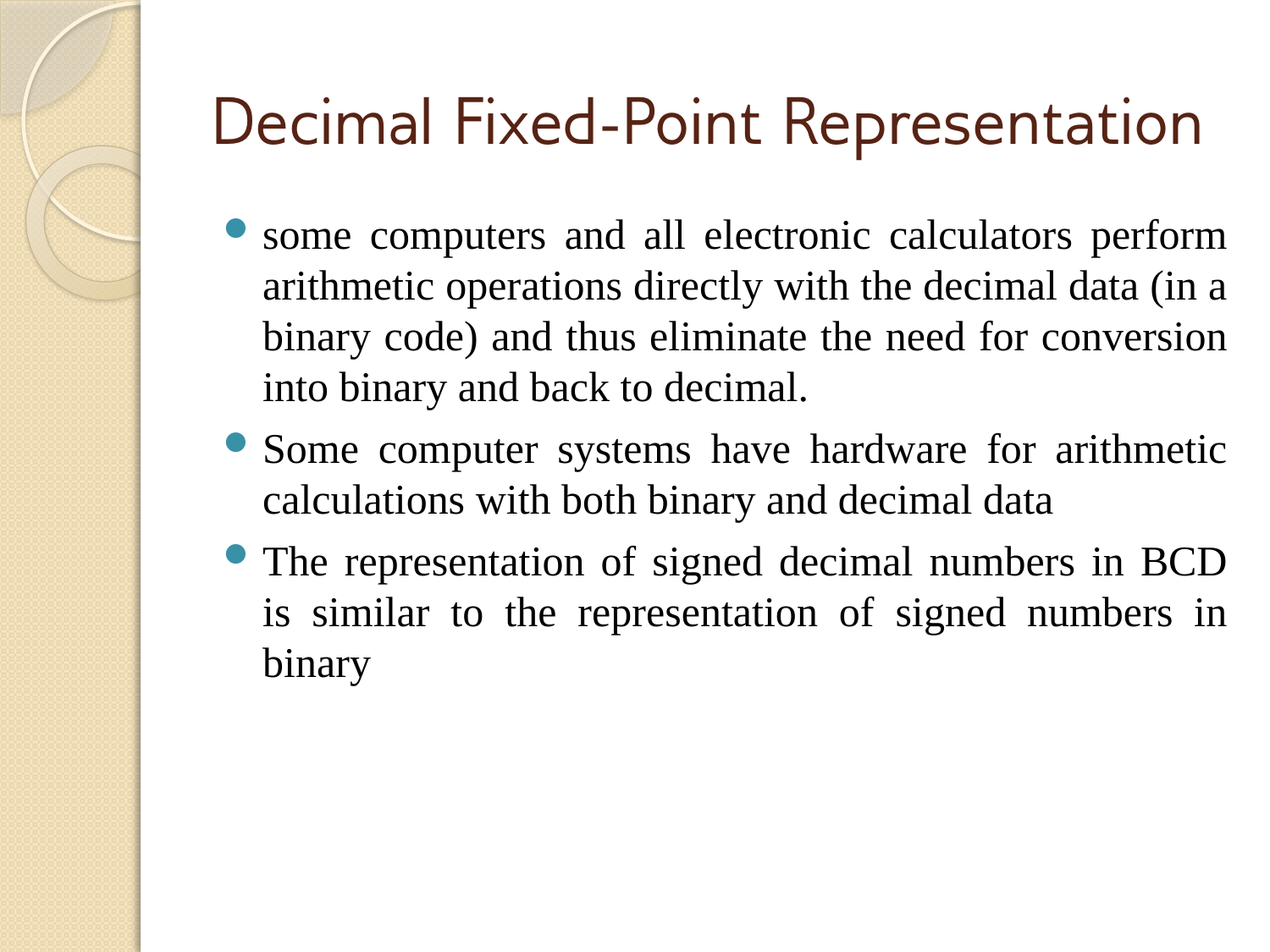

# Decimal Fixed-Point Representation
some computers and all electronic calculators perform arithmetic operations directly with the decimal data (in a binary code) and thus eliminate the need for conversion into binary and back to decimal.
Some computer systems have hardware for arithmetic calculations with both binary and decimal data
The representation of signed decimal numbers in BCD is similar to the representation of signed numbers in binary